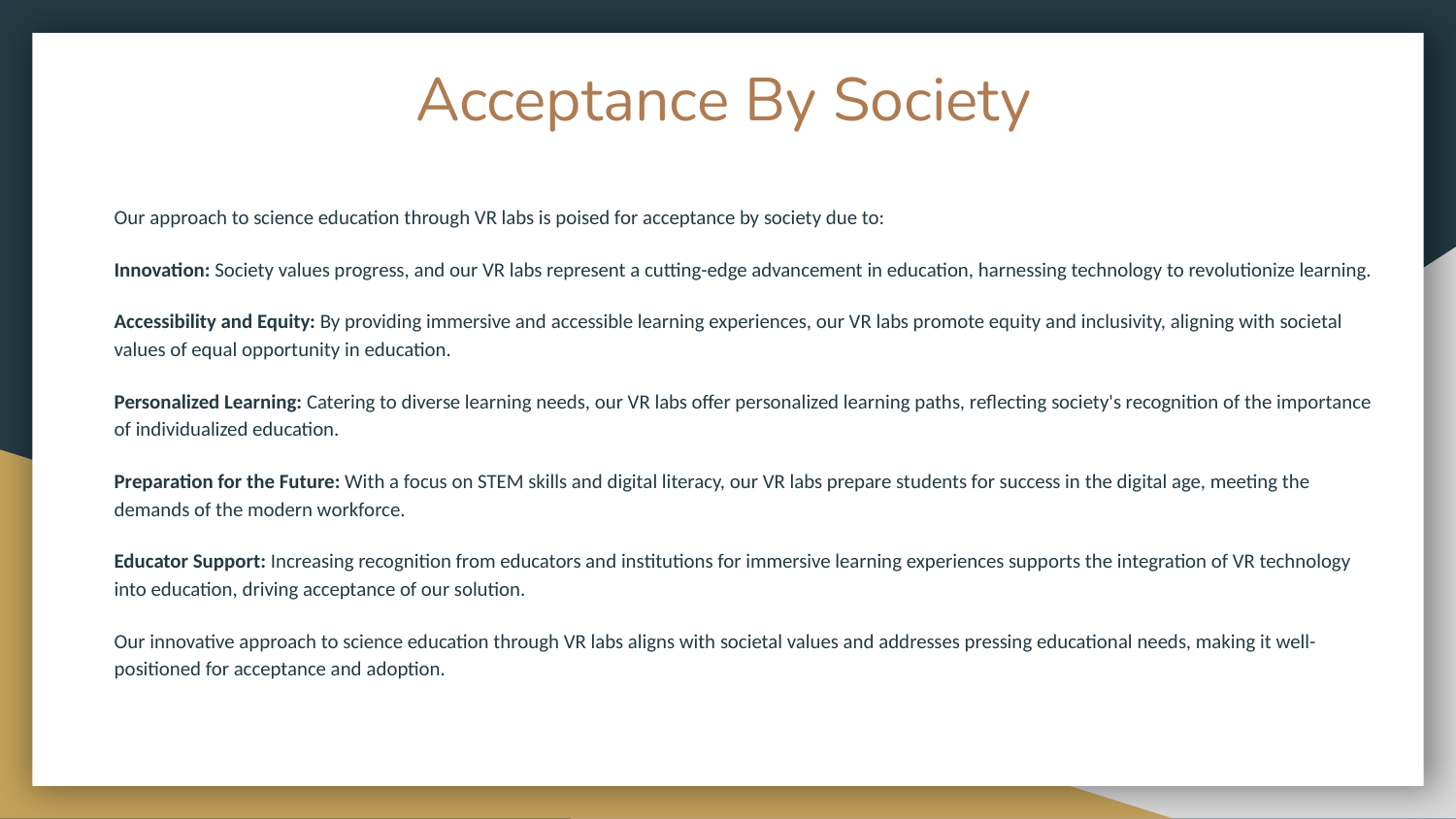

# Acceptance By Society
Our approach to science education through VR labs is poised for acceptance by society due to:
Innovation: Society values progress, and our VR labs represent a cutting-edge advancement in education, harnessing technology to revolutionize learning.
Accessibility and Equity: By providing immersive and accessible learning experiences, our VR labs promote equity and inclusivity, aligning with societal values of equal opportunity in education.
Personalized Learning: Catering to diverse learning needs, our VR labs offer personalized learning paths, reflecting society's recognition of the importance of individualized education.
Preparation for the Future: With a focus on STEM skills and digital literacy, our VR labs prepare students for success in the digital age, meeting the demands of the modern workforce.
Educator Support: Increasing recognition from educators and institutions for immersive learning experiences supports the integration of VR technology into education, driving acceptance of our solution.
Our innovative approach to science education through VR labs aligns with societal values and addresses pressing educational needs, making it well-positioned for acceptance and adoption.